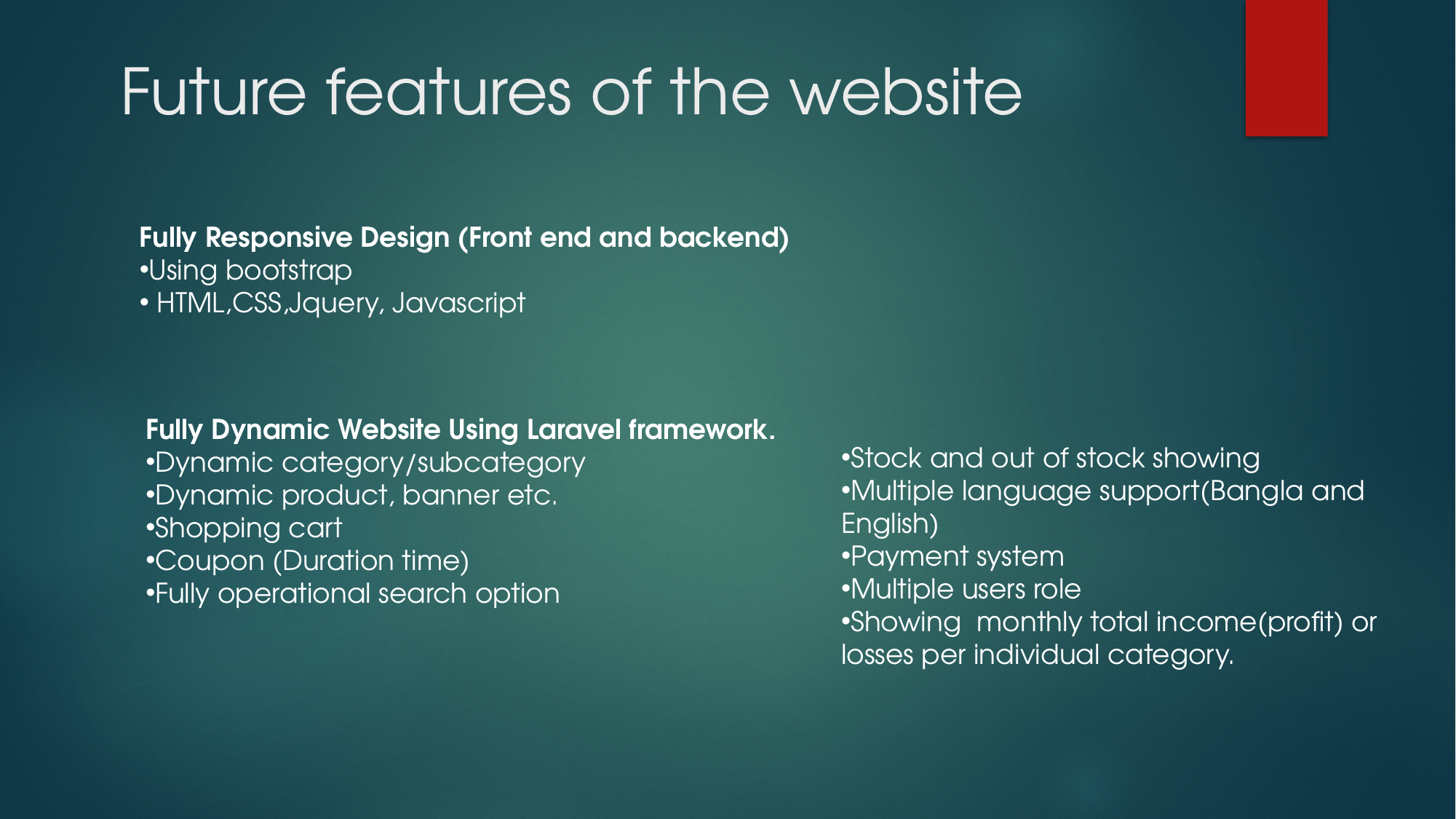

# Future features of the website

Fully Responsive Design (Front end and backend)
Using bootstrap
 HTML,CSS,Jquery, Javascript
Fully Dynamic Website Using Laravel framework.
Dynamic category/subcategory
Dynamic product, banner etc.
Shopping cart
Coupon (Duration time)
Fully operational search option
Stock and out of stock showing
Multiple language support(Bangla and English)
Payment system
Multiple users role
Showing  monthly total income(profit) or losses per individual category.